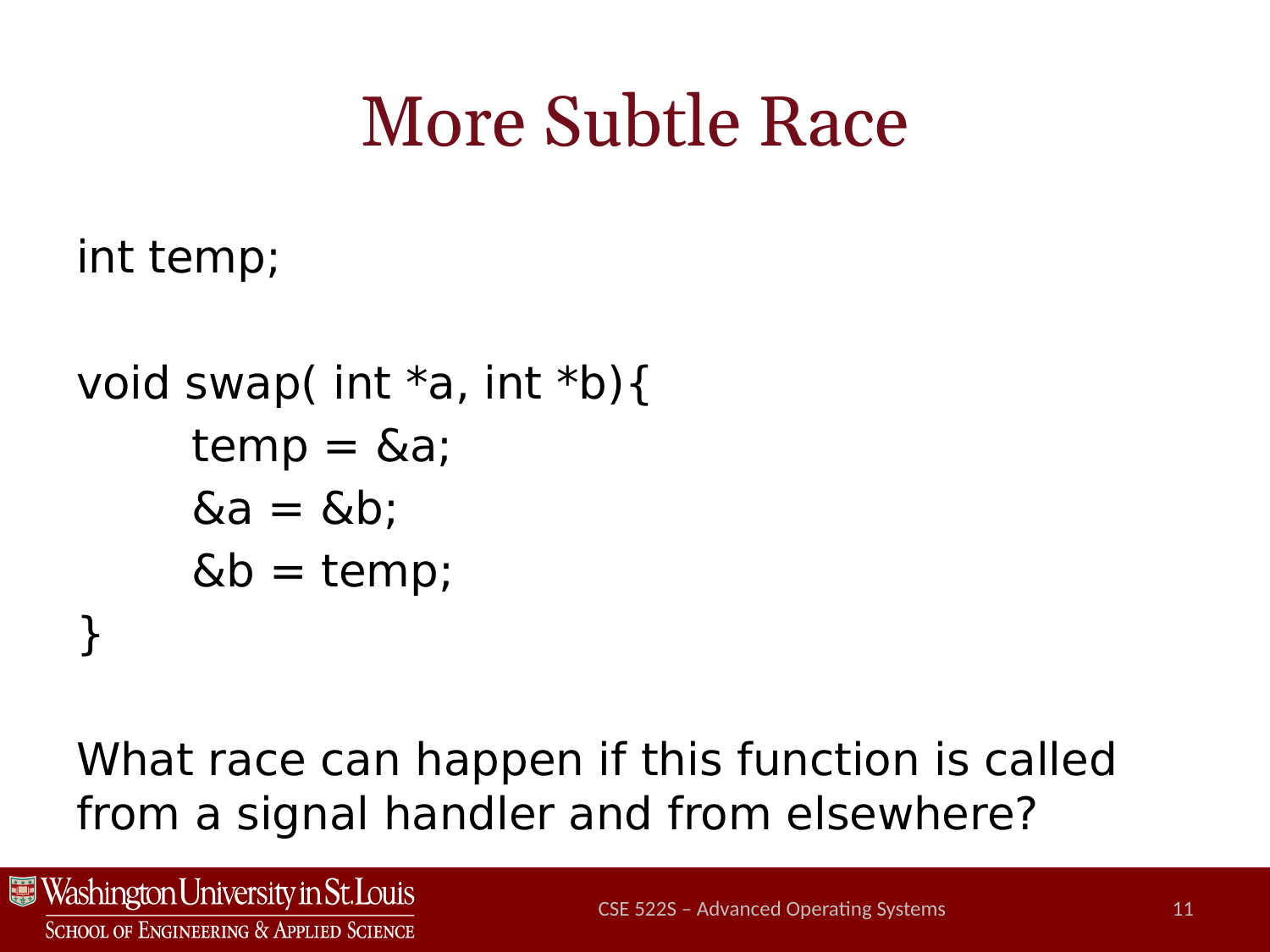

# More Subtle Race
int temp;

void swap( int *a, int *b){
	temp = &a;
	&a = &b;
	&b = temp;
}

What race can happen if this function is called from a signal handler and from elsewhere?
CSE 522S – Advanced Operating Systems
11